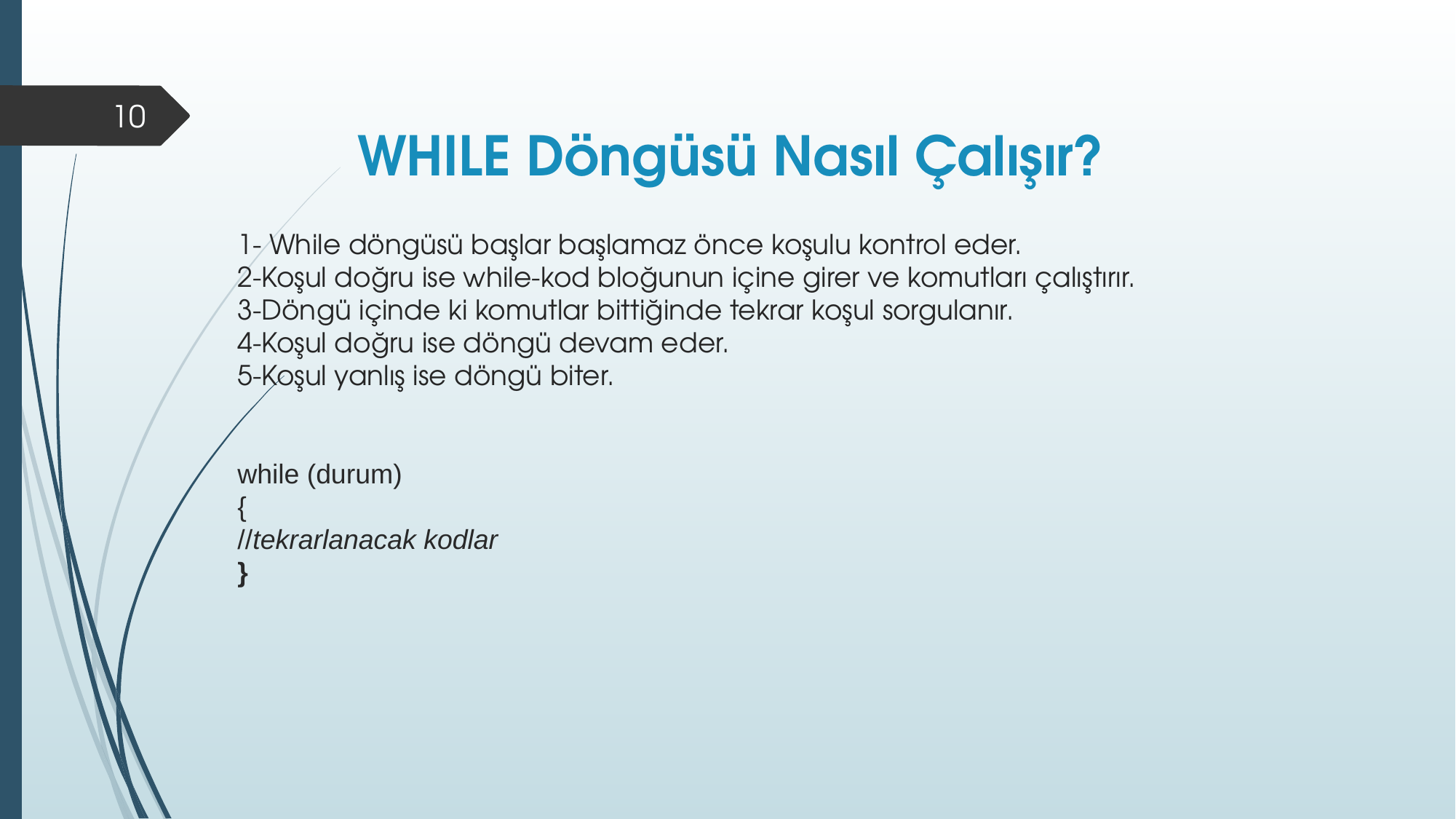

10
WHILE Döngüsü Nasıl Çalışır?
1- While döngüsü başlar başlamaz önce koşulu kontrol eder.
2-Koşul doğru ise while-kod bloğunun içine girer ve komutları çalıştırır.
3-Döngü içinde ki komutlar bittiğinde tekrar koşul sorgulanır.
4-Koşul doğru ise döngü devam eder.
5-Koşul yanlış ise döngü biter.

while (durum)
{
//tekrarlanacak kodlar
}